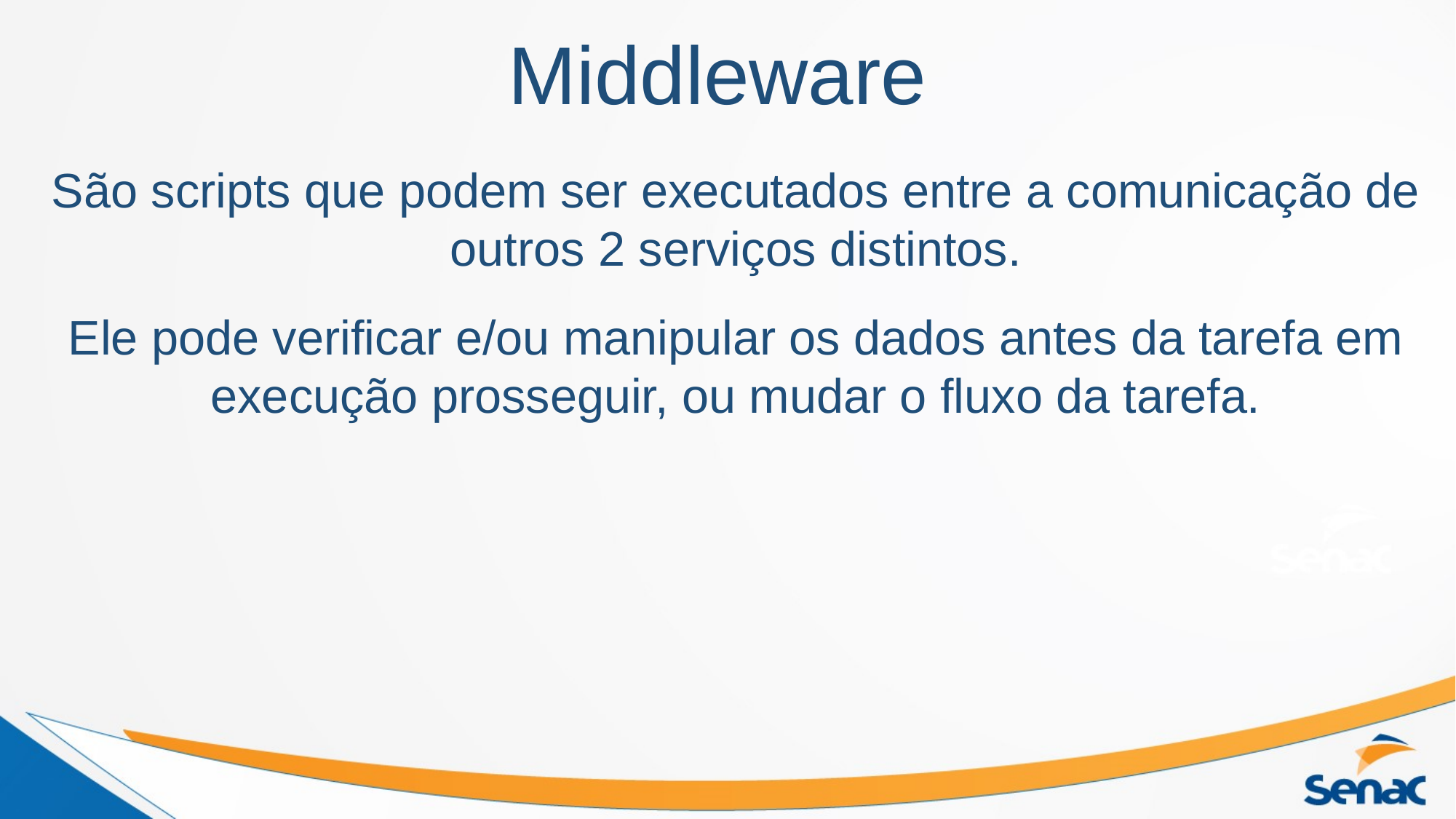

Middleware
São scripts que podem ser executados entre a comunicação de outros 2 serviços distintos.
Ele pode verificar e/ou manipular os dados antes da tarefa em execução prosseguir, ou mudar o fluxo da tarefa.